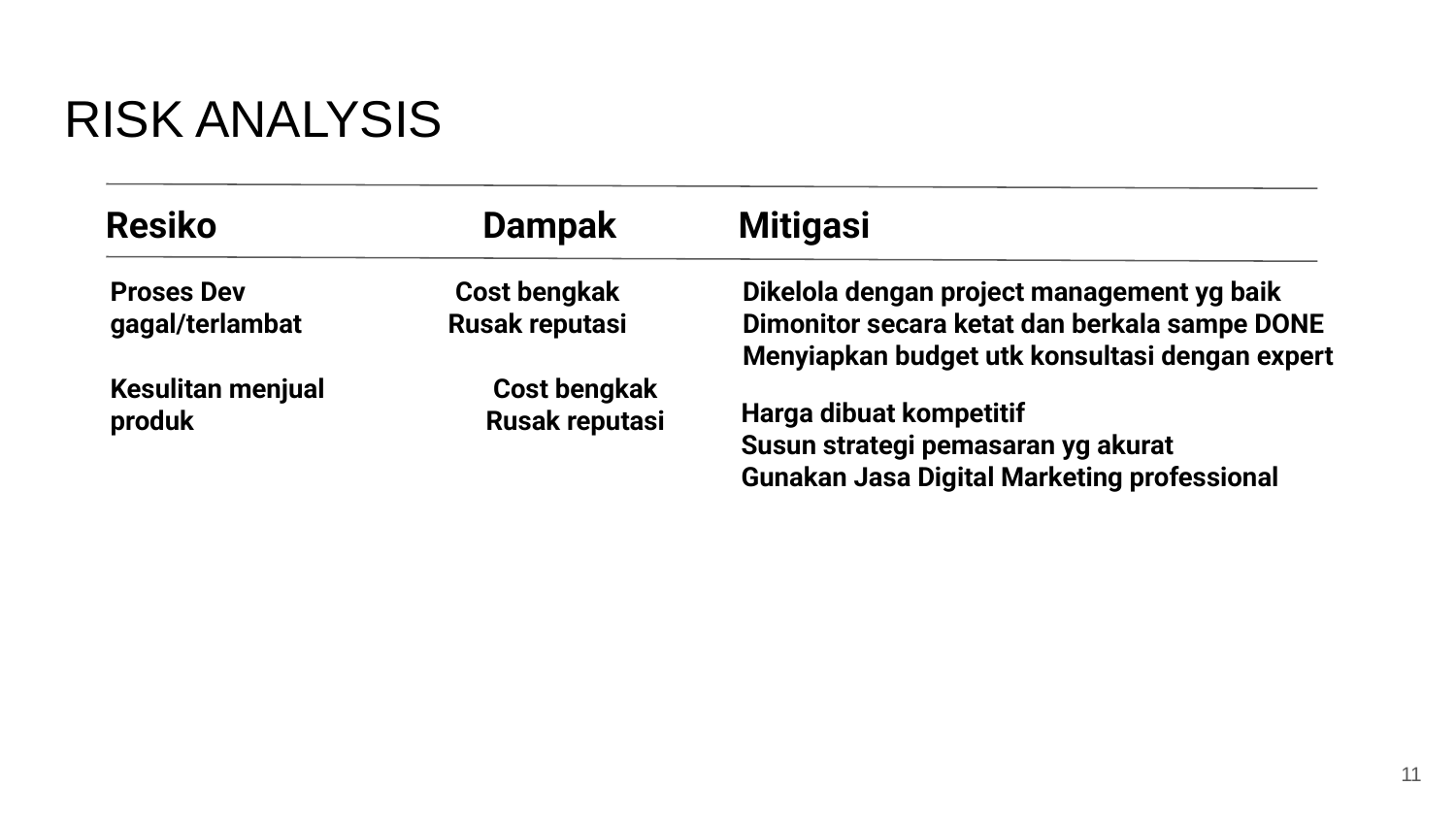

# RISK ANALYSIS
Resiko
Dampak
Mitigasi
Proses Dev gagal/terlambat
Cost bengkak
Rusak reputasi
Dikelola dengan project management yg baik
Dimonitor secara ketat dan berkala sampe DONE
Menyiapkan budget utk konsultasi dengan expert
Kesulitan menjual produk
Cost bengkak
Rusak reputasi
Harga dibuat kompetitif
Susun strategi pemasaran yg akurat
Gunakan Jasa Digital Marketing professional
11